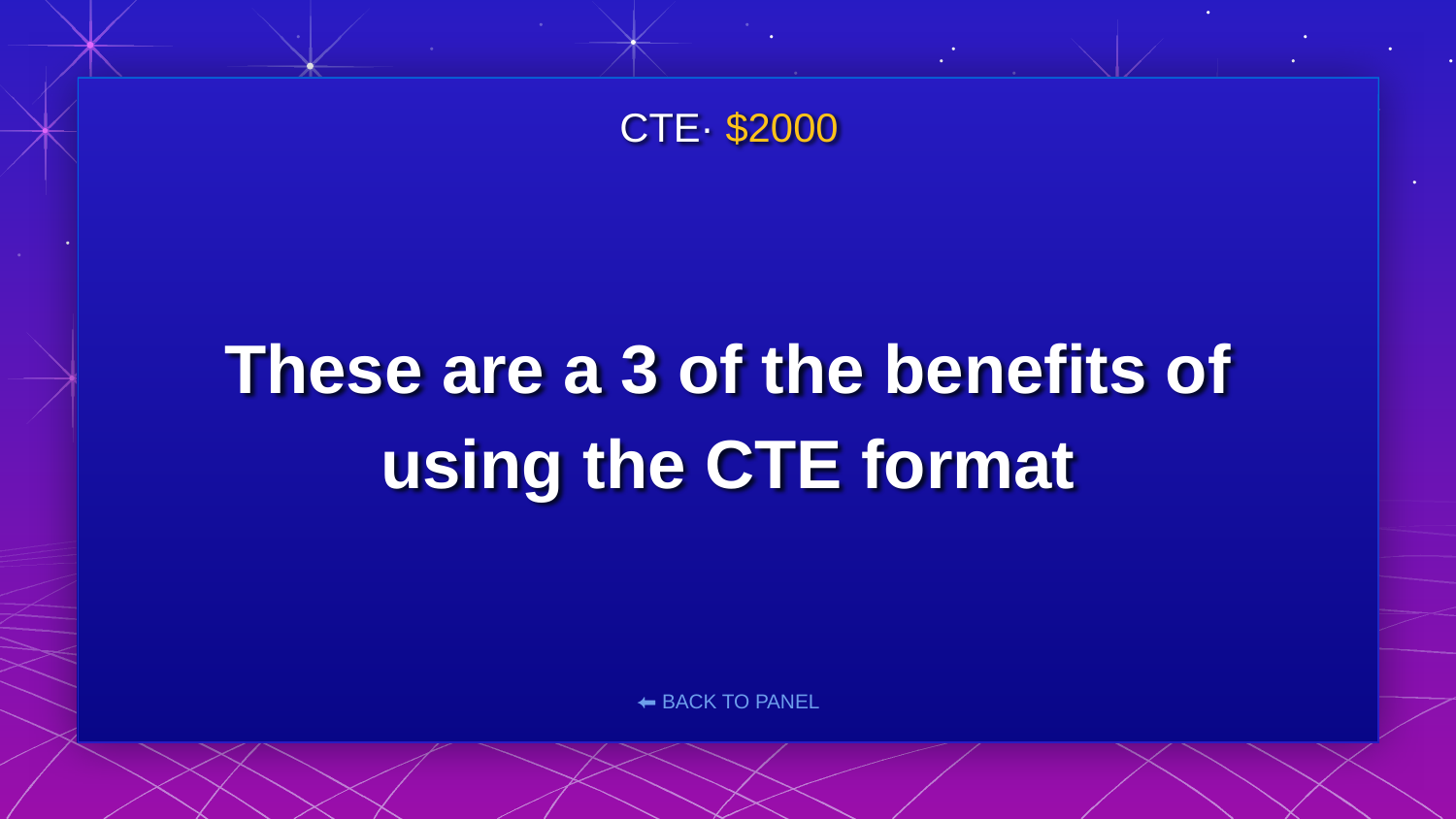

CTE· $2000
# These are a 3 of the benefits of using the CTE format